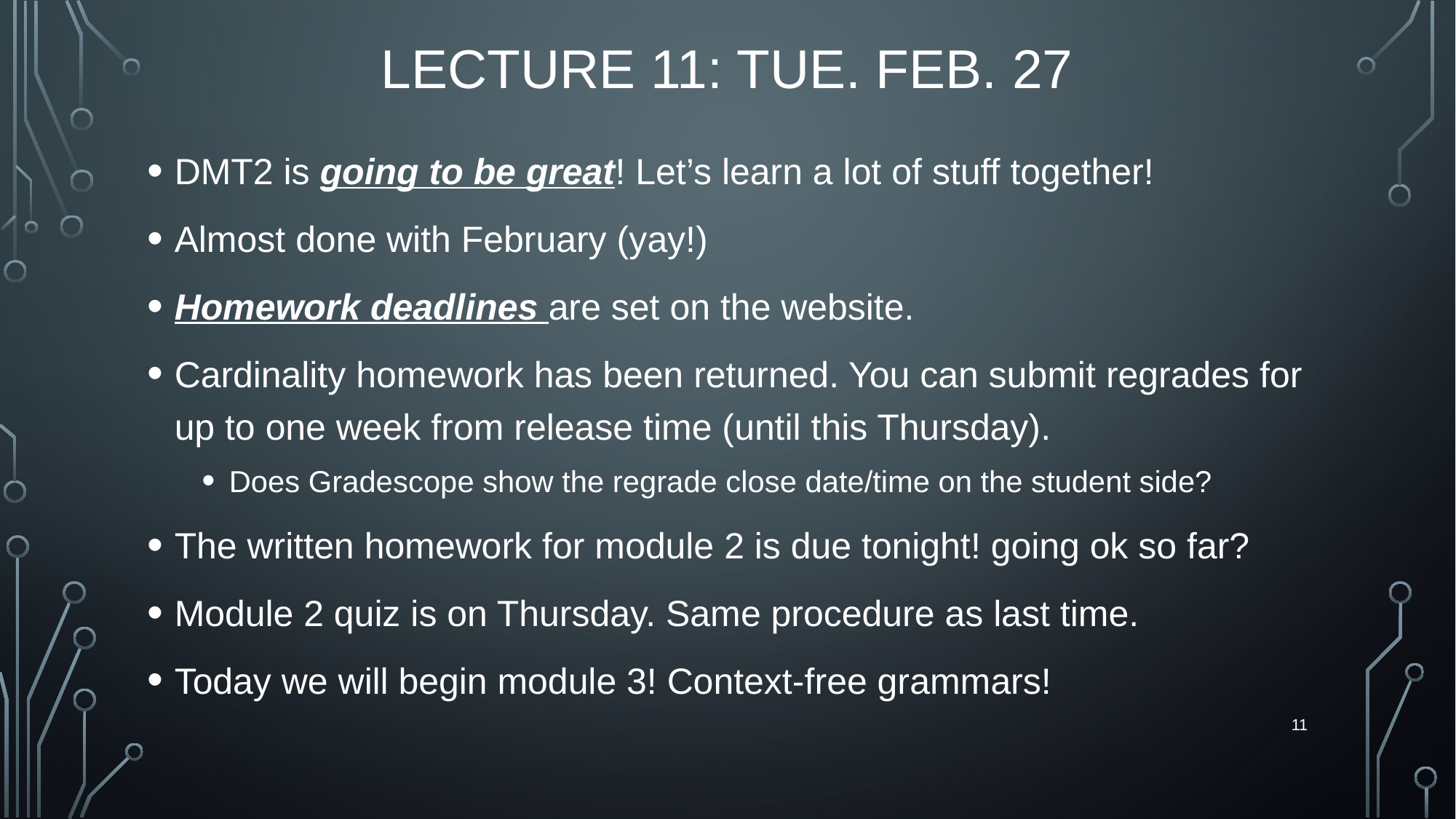

# Lecture 11: Tue. Feb. 27
DMT2 is going to be great! Let’s learn a lot of stuff together!
Almost done with February (yay!)
Homework deadlines are set on the website.
Cardinality homework has been returned. You can submit regrades for up to one week from release time (until this Thursday).
Does Gradescope show the regrade close date/time on the student side?
The written homework for module 2 is due tonight! going ok so far?
Module 2 quiz is on Thursday. Same procedure as last time.
Today we will begin module 3! Context-free grammars!

11